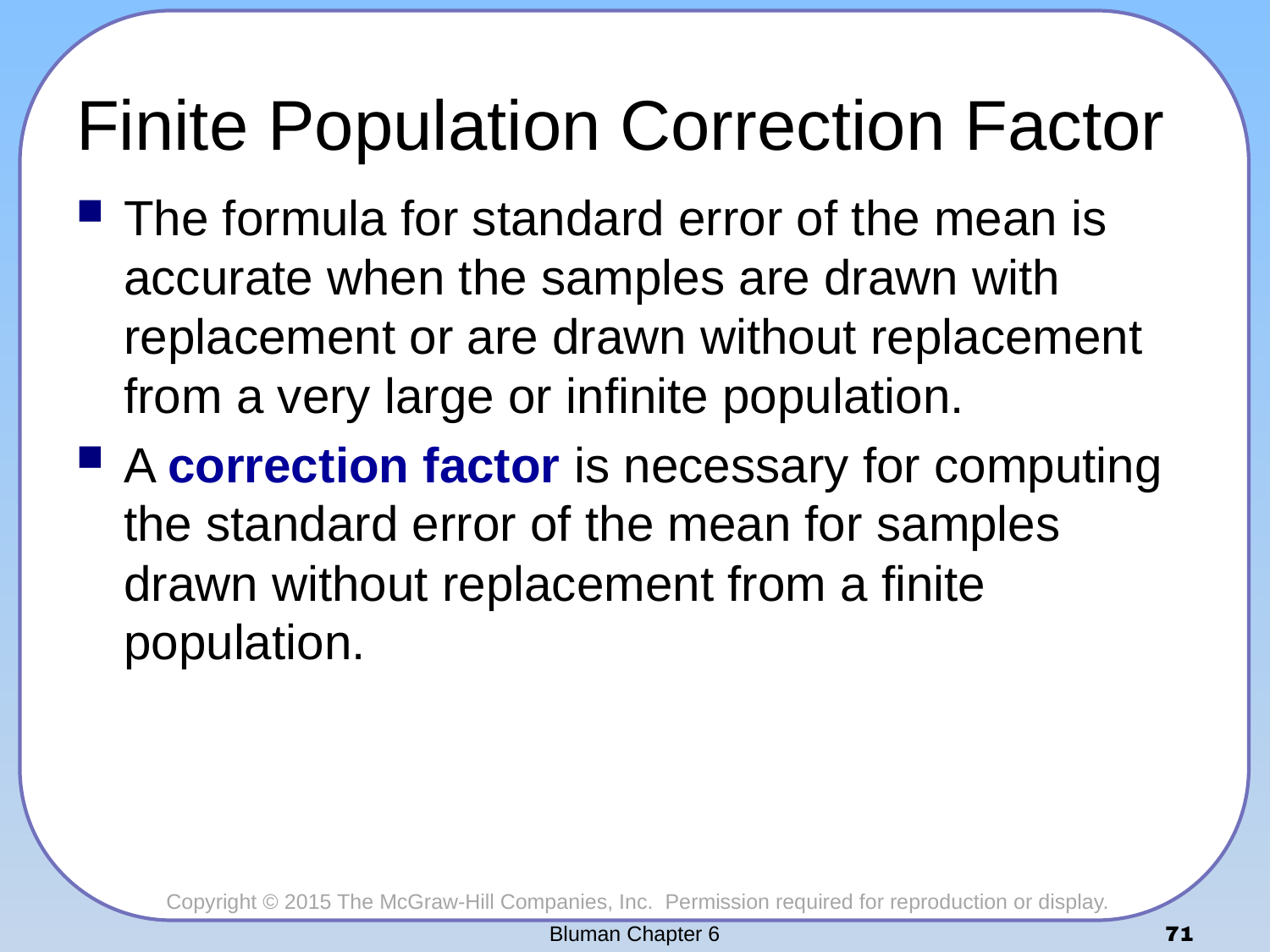

# Finite Population Correction Factor
The formula for standard error of the mean is accurate when the samples are drawn with replacement or are drawn without replacement from a very large or infinite population.
A correction factor is necessary for computing the standard error of the mean for samples drawn without replacement from a finite population.
Bluman Chapter 6
71